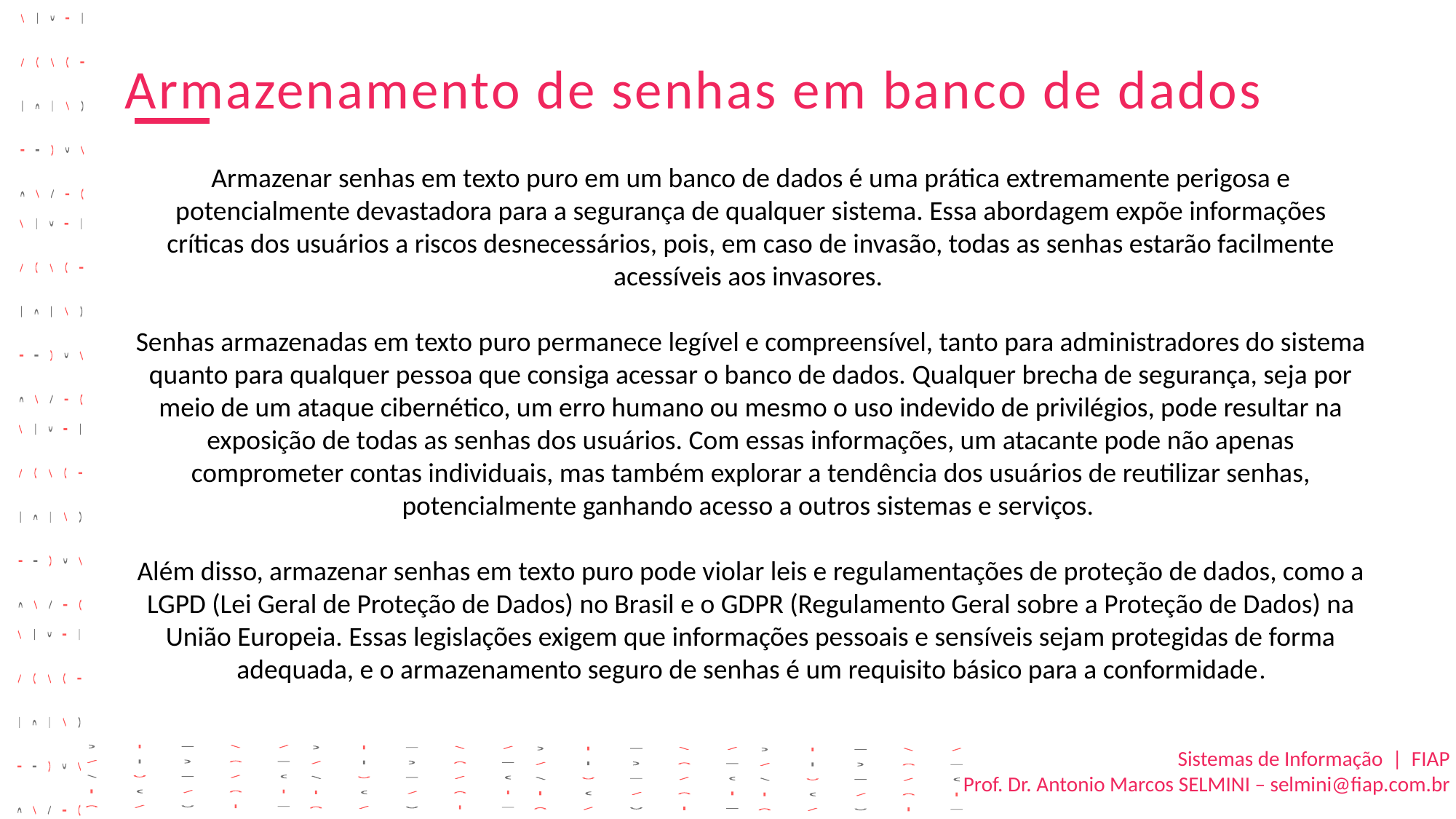

Armazenamento de senhas em banco de dados

Armazenar senhas em texto puro em um banco de dados é uma prática extremamente perigosa e potencialmente devastadora para a segurança de qualquer sistema. Essa abordagem expõe informações críticas dos usuários a riscos desnecessários, pois, em caso de invasão, todas as senhas estarão facilmente acessíveis aos invasores.

Senhas armazenadas em texto puro permanece legível e compreensível, tanto para administradores do sistema quanto para qualquer pessoa que consiga acessar o banco de dados. Qualquer brecha de segurança, seja por meio de um ataque cibernético, um erro humano ou mesmo o uso indevido de privilégios, pode resultar na exposição de todas as senhas dos usuários. Com essas informações, um atacante pode não apenas comprometer contas individuais, mas também explorar a tendência dos usuários de reutilizar senhas, potencialmente ganhando acesso a outros sistemas e serviços.

Além disso, armazenar senhas em texto puro pode violar leis e regulamentações de proteção de dados, como a LGPD (Lei Geral de Proteção de Dados) no Brasil e o GDPR (Regulamento Geral sobre a Proteção de Dados) na União Europeia. Essas legislações exigem que informações pessoais e sensíveis sejam protegidas de forma adequada, e o armazenamento seguro de senhas é um requisito básico para a conformidade.